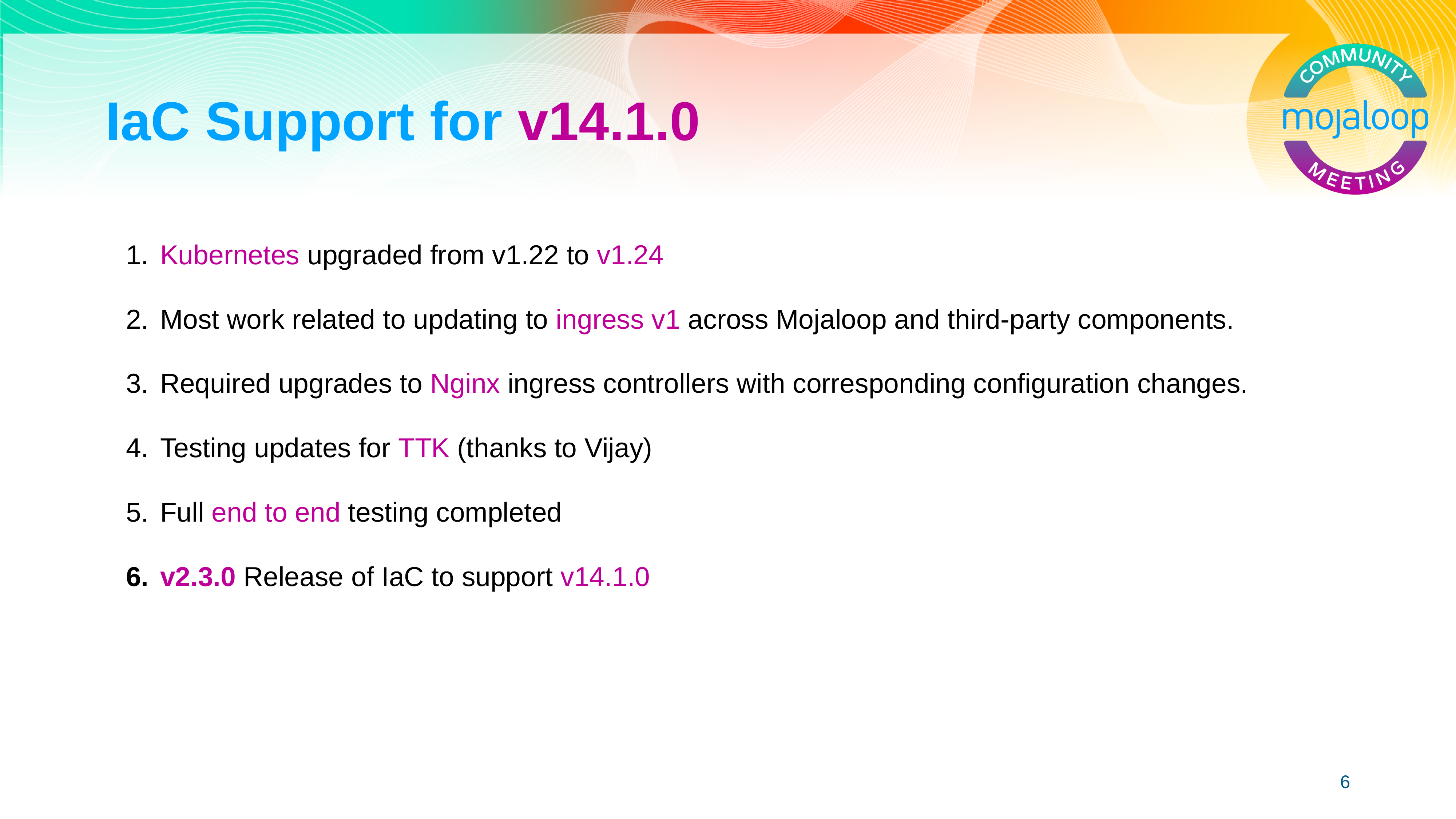

# IaC Support for v14.1.0
Kubernetes upgraded from v1.22 to v1.24
Most work related to updating to ingress v1 across Mojaloop and third-party components.
Required upgrades to Nginx ingress controllers with corresponding configuration changes.
Testing updates for TTK (thanks to Vijay)
Full end to end testing completed
v2.3.0 Release of IaC to support v14.1.0
6